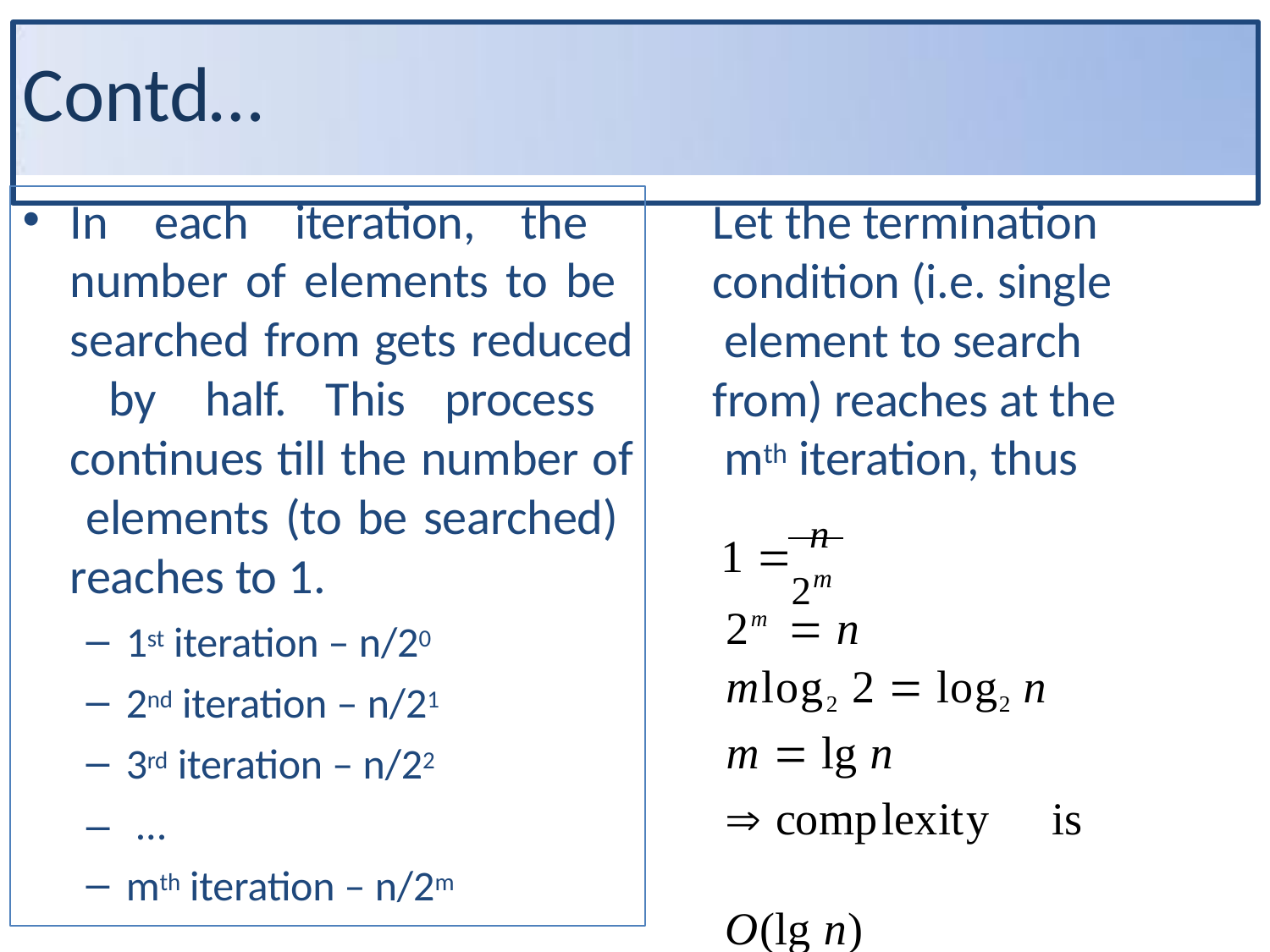

# Contd…

In each iteration, the  number of elements to be  searched from gets reduced  by half. This process  continues till the number of  elements (to be searched)  reaches to 1.
1st iteration – n/20
2nd iteration – n/21
3rd iteration – n/22
– …
mth iteration – n/2m
Let the termination  condition (i.e. single  element to search  from) reaches at the  mth iteration, thus

2m = n
mlog2 2 = log2 n
m = lg n
⇒ complexity	is	O(lg n)
1 =	n
2m